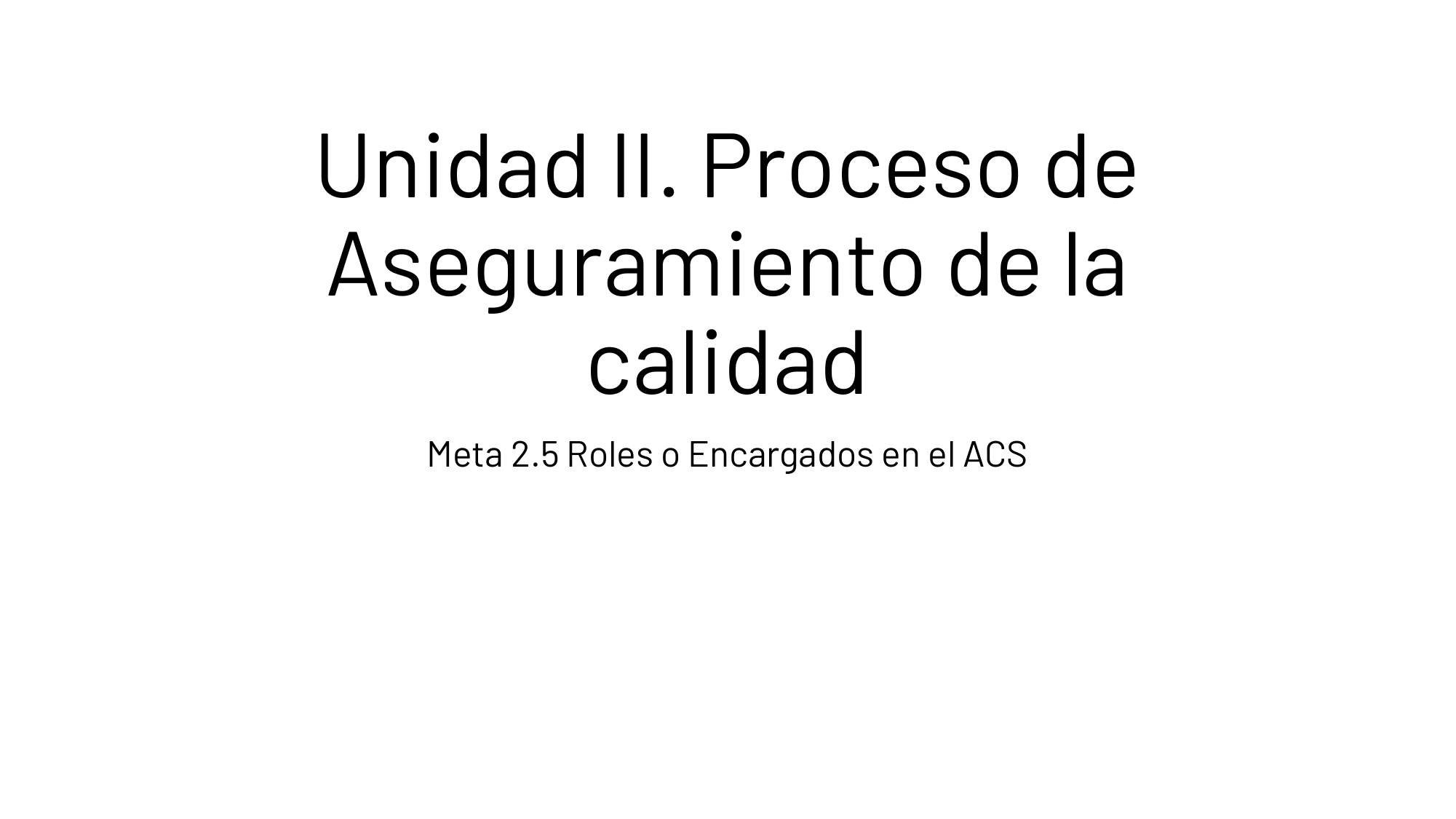

# Unidad II. Proceso de Aseguramiento de la calidad
Meta 2.5 Roles o Encargados en el ACS